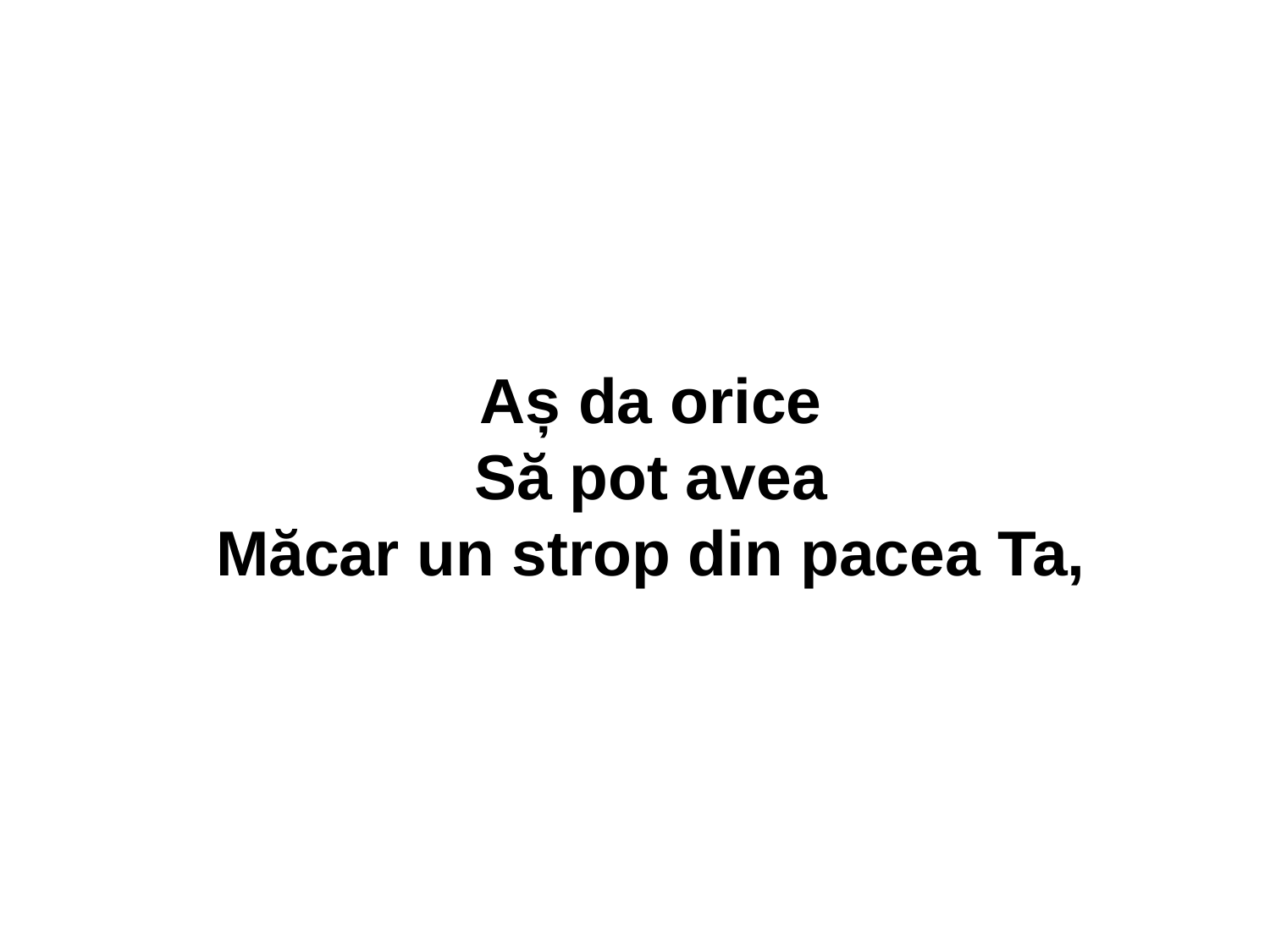

# Aș da orice
Să pot avea
Măcar un strop din pacea Ta,